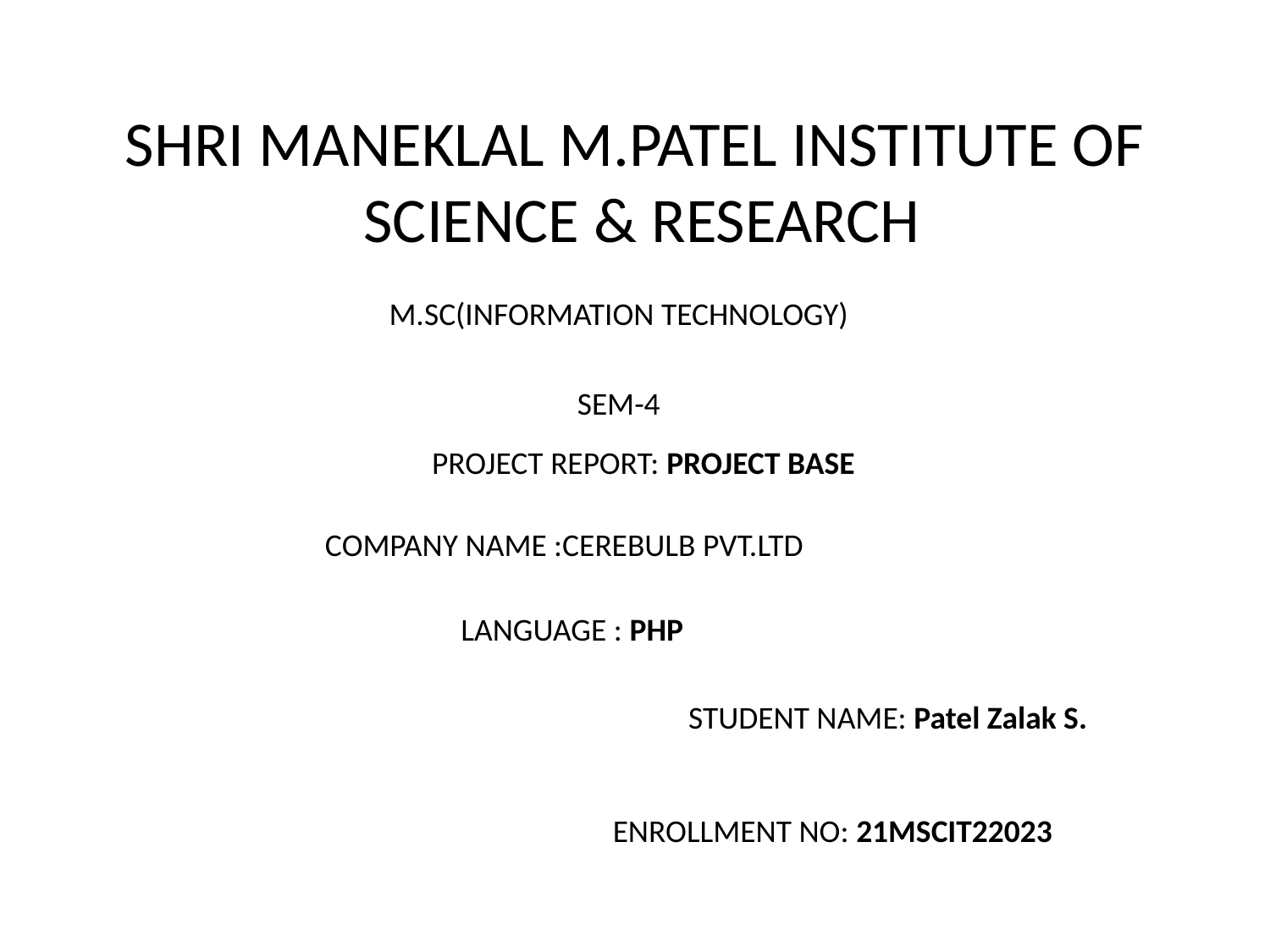

SHRI MANEKLAL M.PATEL INSTITUTE OF
 SCIENCE & RESEARCH
M.SC(INFORMATION TECHNOLOGY)
SEM-4
PROJECT REPORT: PROJECT BASE
COMPANY NAME :CEREBULB PVT.LTD
LANGUAGE : PHP
STUDENT NAME: Patel Zalak S.
ENROLLMENT NO: 21MSCIT22023